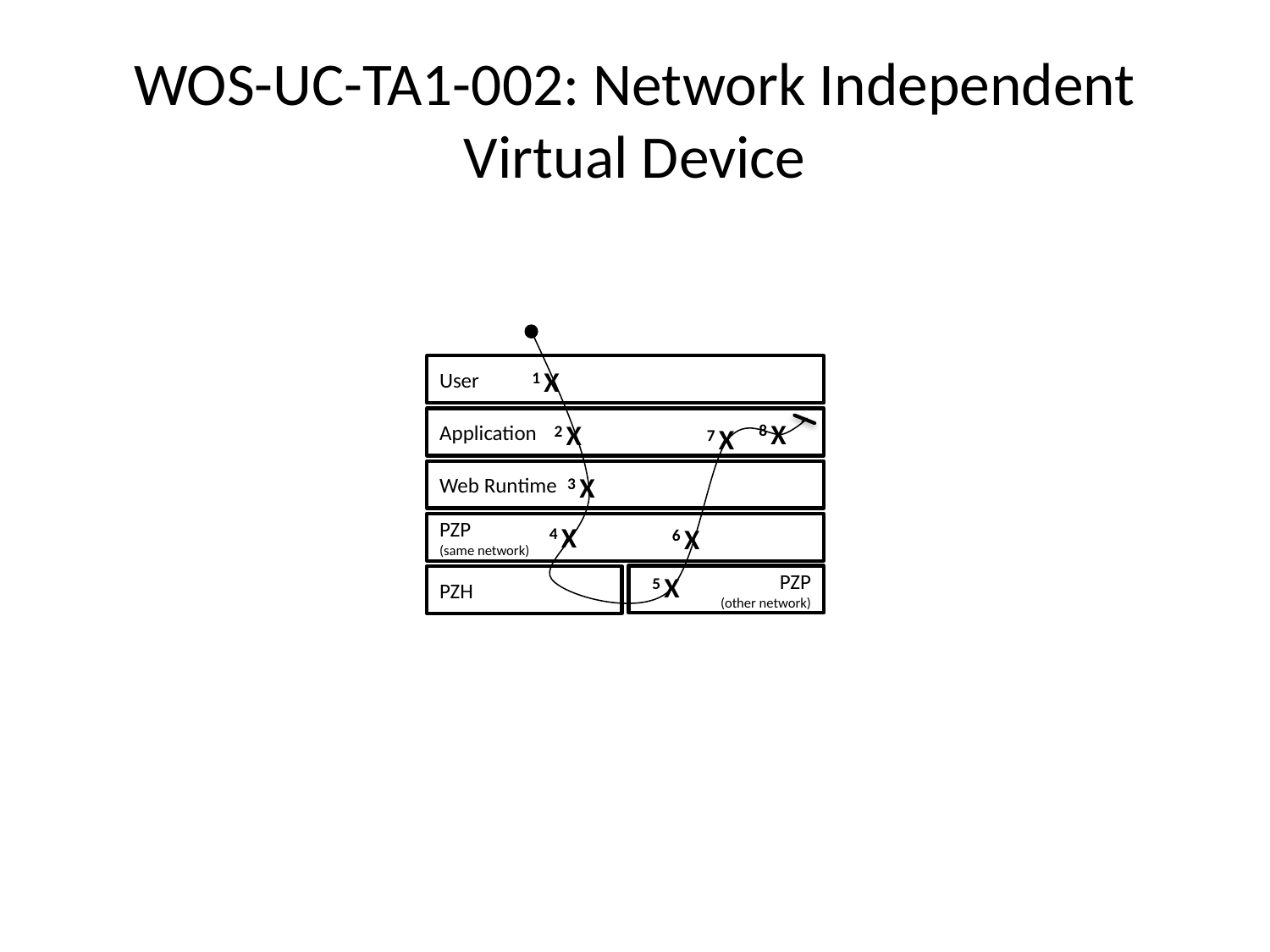

# WOS-UC-TA1-002: Network Independent Virtual Device

User
1 X
Application
8 X
2 X
7 X
Web Runtime
3 X
PZP
(same network)
4 X
6 X
5 X
PZP
(other network)
PZH